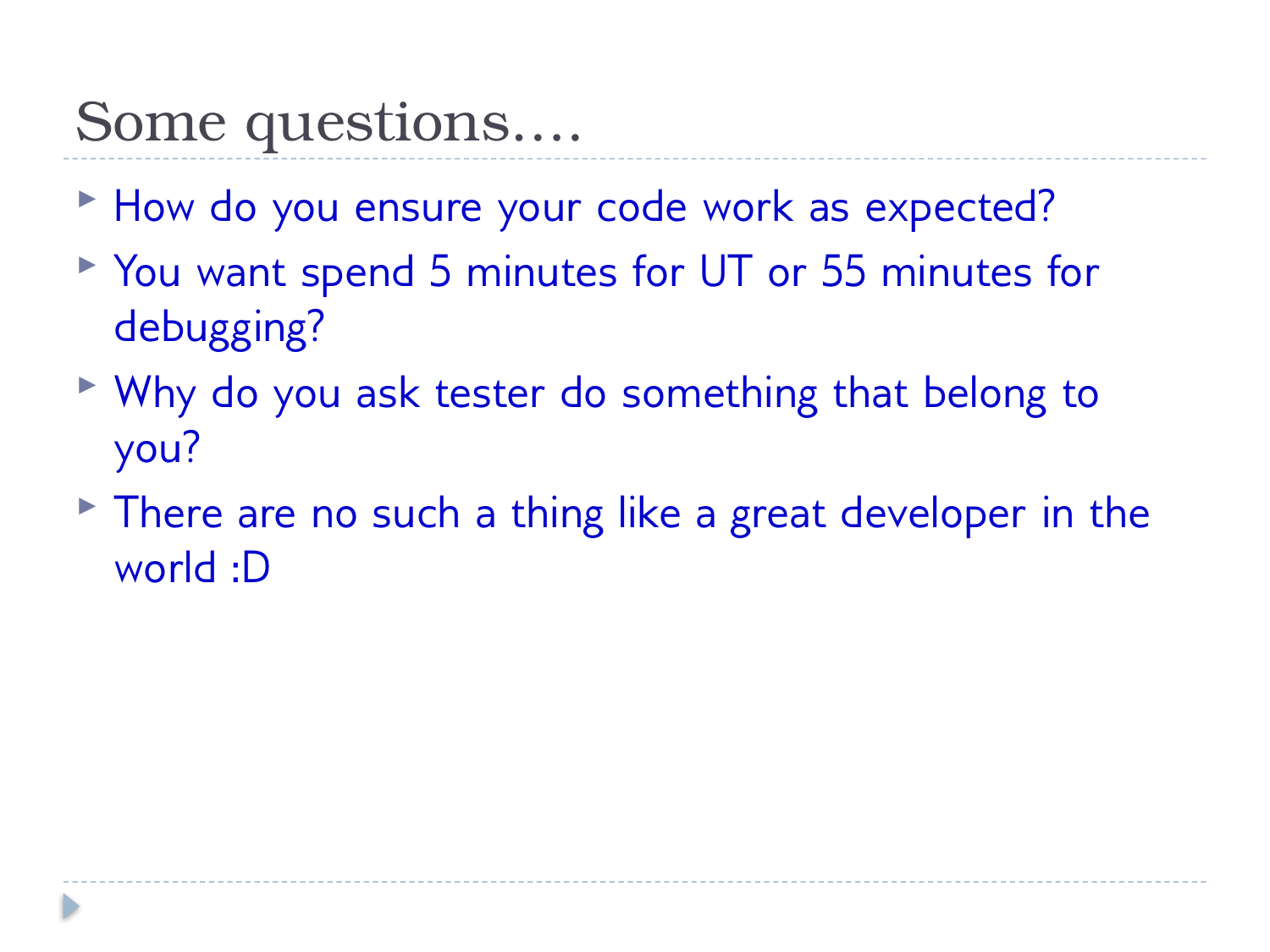

# Some questions….
How do you ensure your code work as expected?
You want spend 5 minutes for UT or 55 minutes for debugging?
Why do you ask tester do something that belong to you?
There are no such a thing like a great developer in the world :D